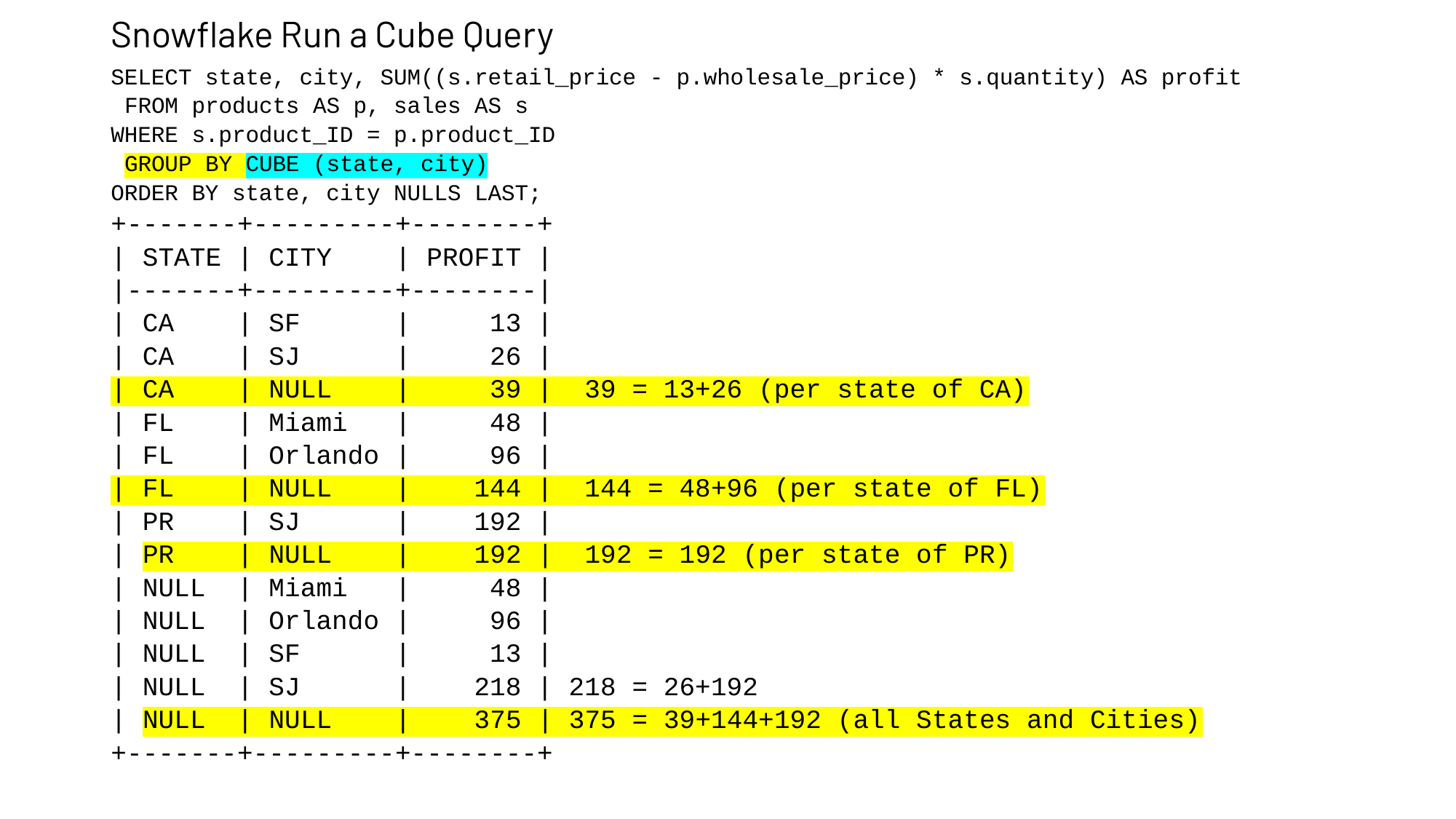

# Snowflake Run a Cube Query
SELECT state, city, SUM((s.retail_price - p.wholesale_price) * s.quantity) AS profit
 FROM products AS p, sales AS s
WHERE s.product_ID = p.product_ID
 GROUP BY CUBE (state, city)
ORDER BY state, city NULLS LAST;
+-------+---------+--------+
| STATE | CITY    | PROFIT |
|-------+---------+--------|
| CA    | SF      |     13 |
| CA    | SJ      |     26 |
| CA    | NULL    |     39 |  39 = 13+26 (per state of CA)
| FL    | Miami   |     48 |
| FL    | Orlando |     96 |
| FL    | NULL    |    144 |  144 = 48+96 (per state of FL)
| PR    | SJ      |    192 |
| PR    | NULL    |    192 |  192 = 192 (per state of PR)
| NULL  | Miami   |     48 |
| NULL  | Orlando |     96 |
| NULL  | SF      |     13 |
| NULL  | SJ      |    218 | 218 = 26+192
| NULL  | NULL    |    375 | 375 = 39+144+192 (all States and Cities)
+-------+---------+--------+